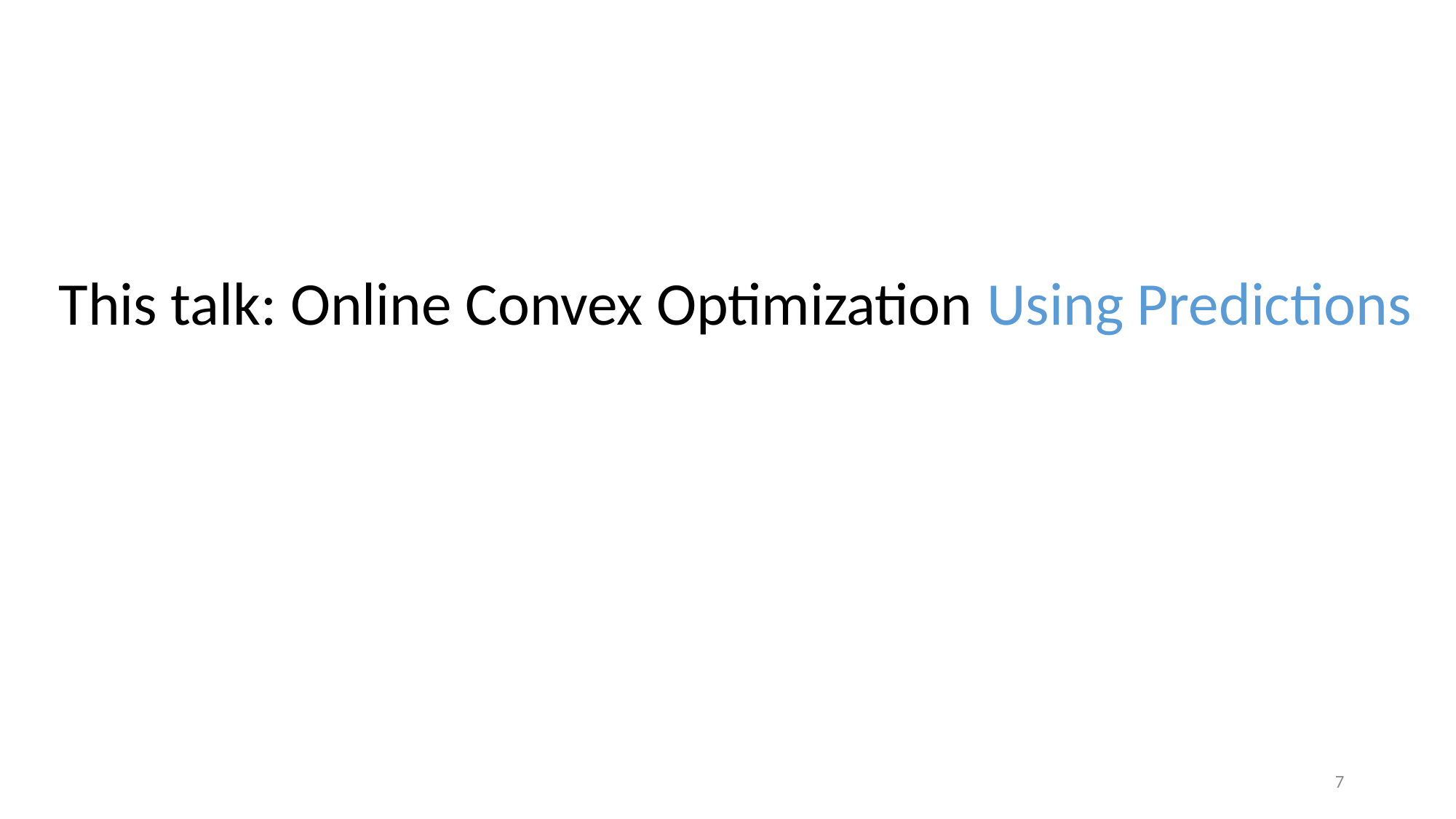

This talk: Online Convex Optimization Using Predictions
7